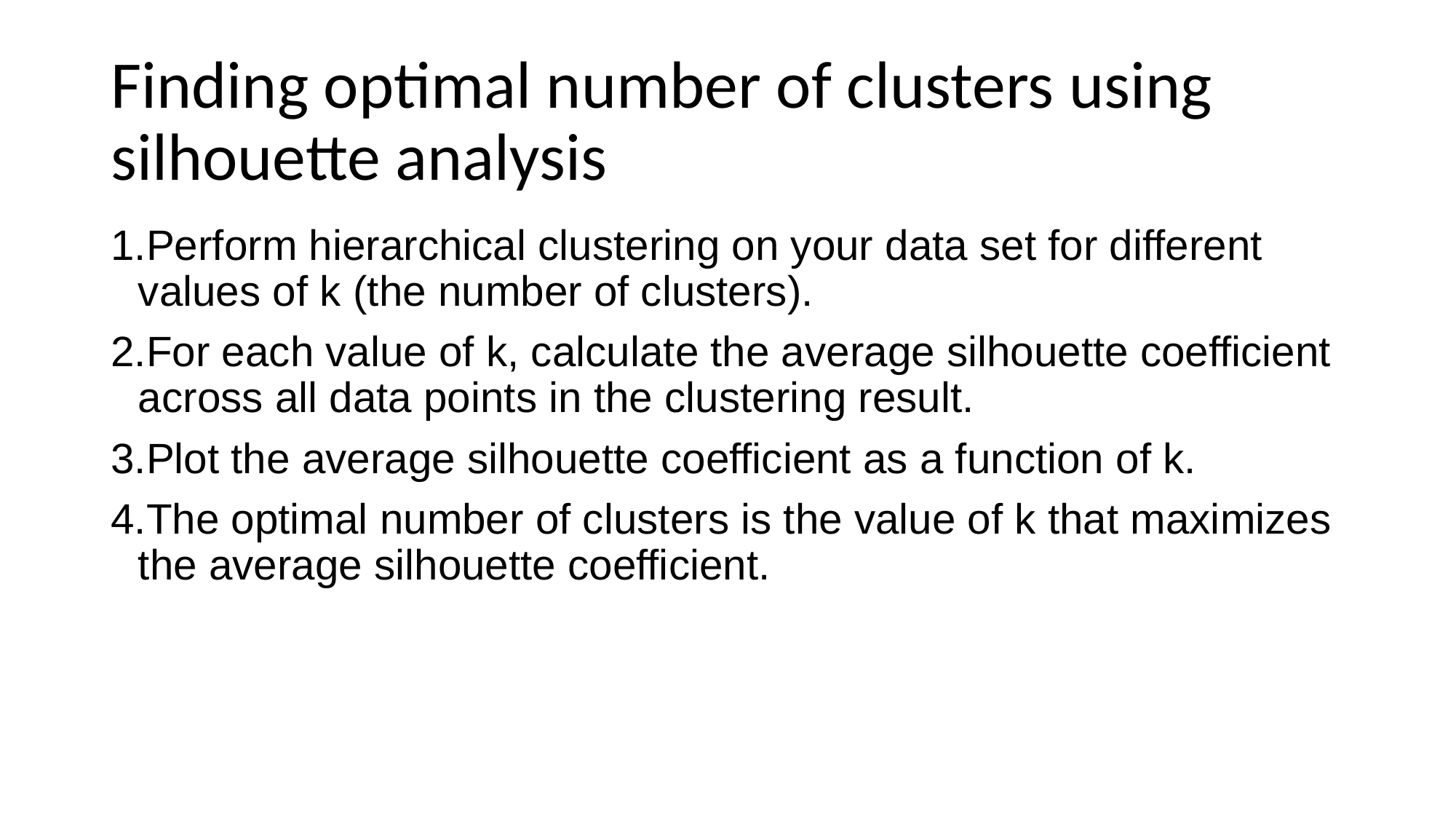

# Finding optimal number of clusters using silhouette analysis
Perform hierarchical clustering on your data set for different values of k (the number of clusters).
For each value of k, calculate the average silhouette coefficient across all data points in the clustering result.
Plot the average silhouette coefficient as a function of k.
The optimal number of clusters is the value of k that maximizes the average silhouette coefficient.